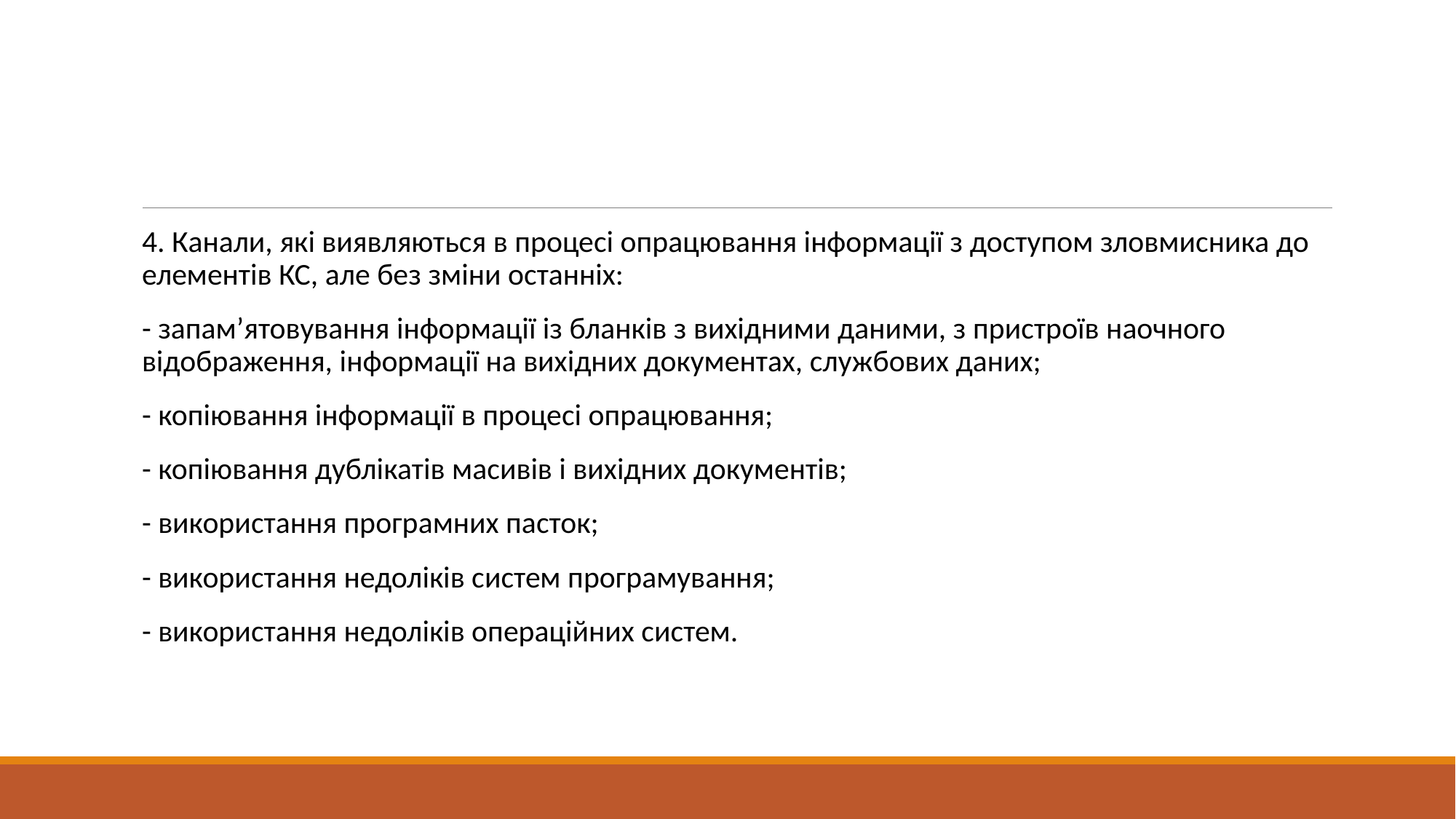

#
4. Канали, які виявляються в процесі опрацювання інформації з доступом зловмисника до елементів КС, але без зміни останніх:
- запам’ятовування інформації із бланків з вихідними даними, з пристроїв наочного відображення, інформації на вихідних документах, службових даних;
- копіювання інформації в процесі опрацювання;
- копіювання дублікатів масивів і вихідних документів;
- використання програмних пасток;
- використання недоліків систем програмування;
- використання недоліків операційних систем.